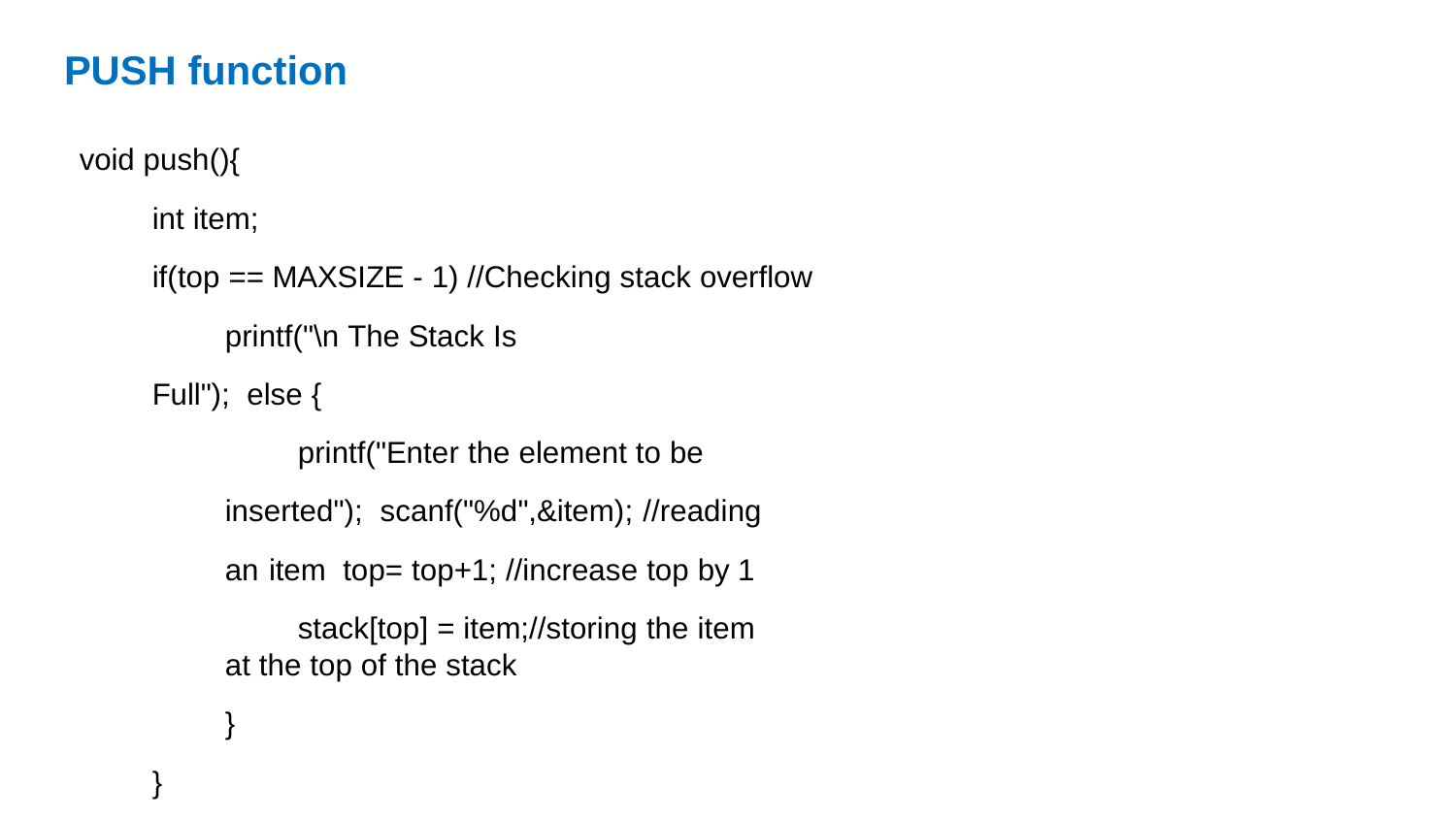

# PUSH function
void push(){
int item;
if(top == MAXSIZE - 1) //Checking stack overflow
printf("\n The Stack Is Full");  else {
printf("Enter the element to be inserted");  scanf("%d",&item); //reading an item  top= top+1; //increase top by 1
stack[top] = item;//storing the item at the top of the stack
}
}